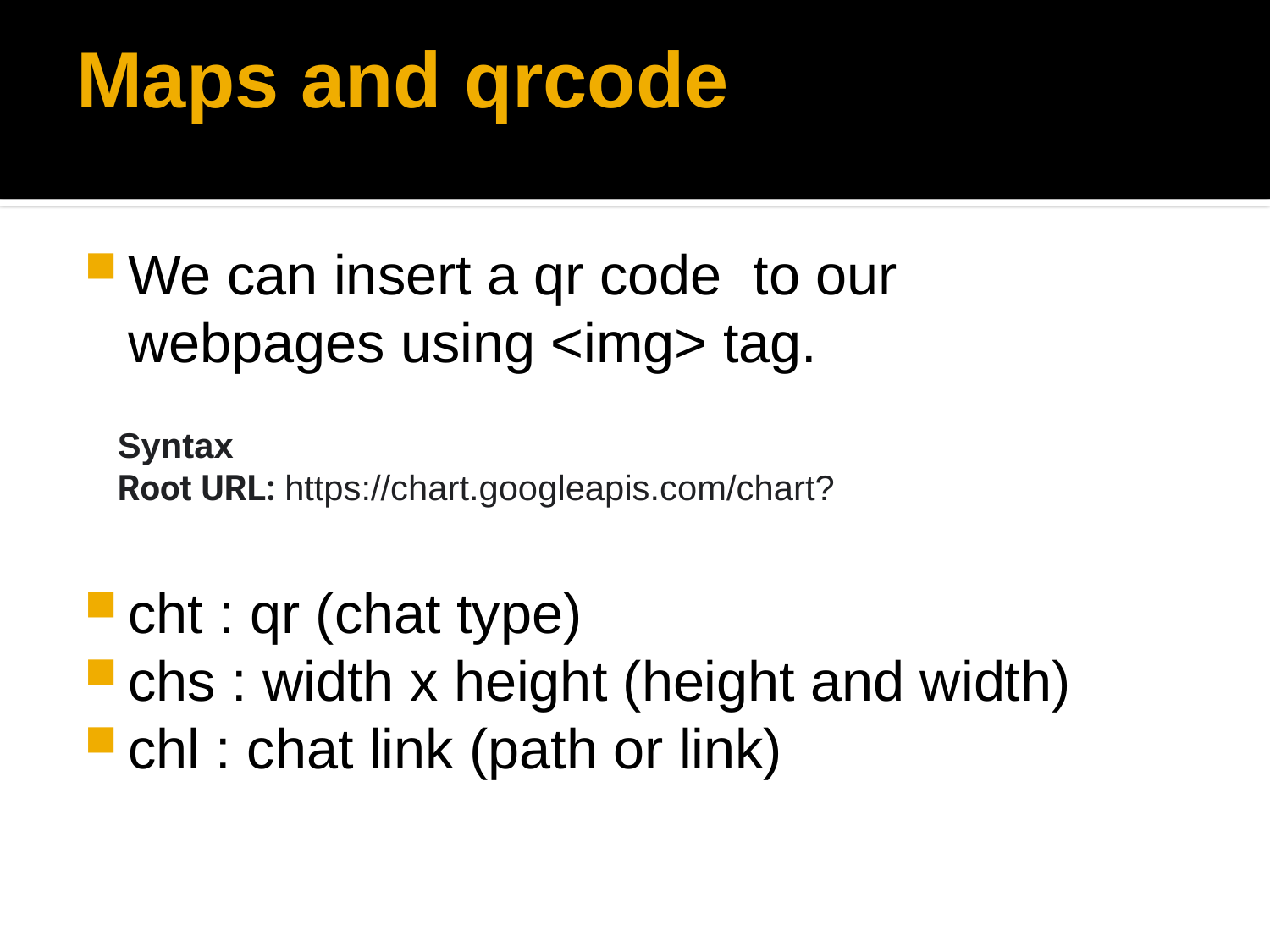

# Maps and qrcode
We can insert a qr code  to our webpages using <img> tag.

cht : qr (chat type)
chs : width x height (height and width)
chl : chat link (path or link)

Syntax
Root URL: https://chart.googleapis.com/chart?